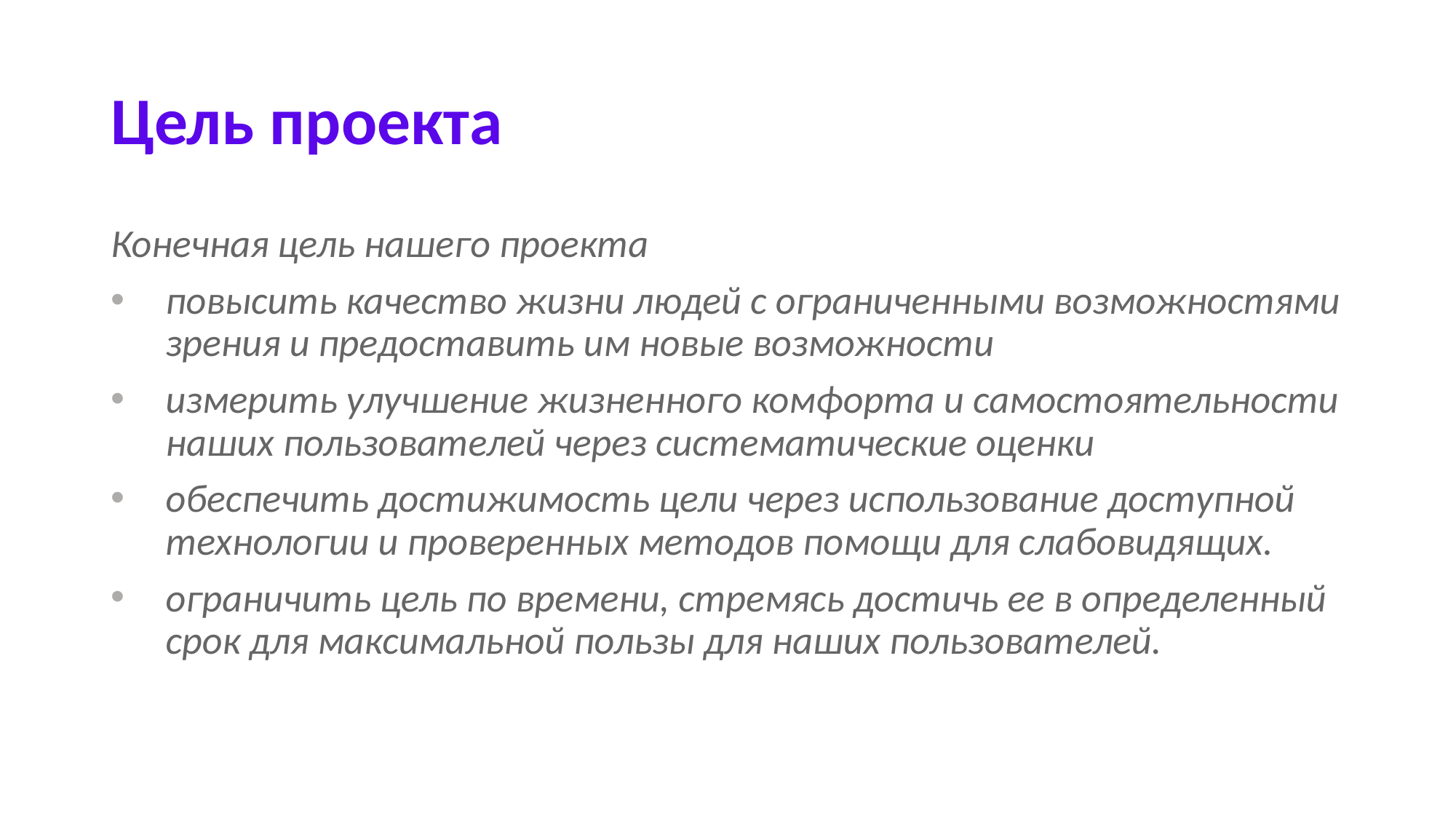

# Цель проекта
Конечная цель нашего проекта
повысить качество жизни людей с ограниченными возможностями зрения и предоставить им новые возможности
измерить улучшение жизненного комфорта и самостоятельности наших пользователей через систематические оценки
обеспечить достижимость цели через использование доступной технологии и проверенных методов помощи для слабовидящих.
ограничить цель по времени, стремясь достичь ее в определенный срок для максимальной пользы для наших пользователей.